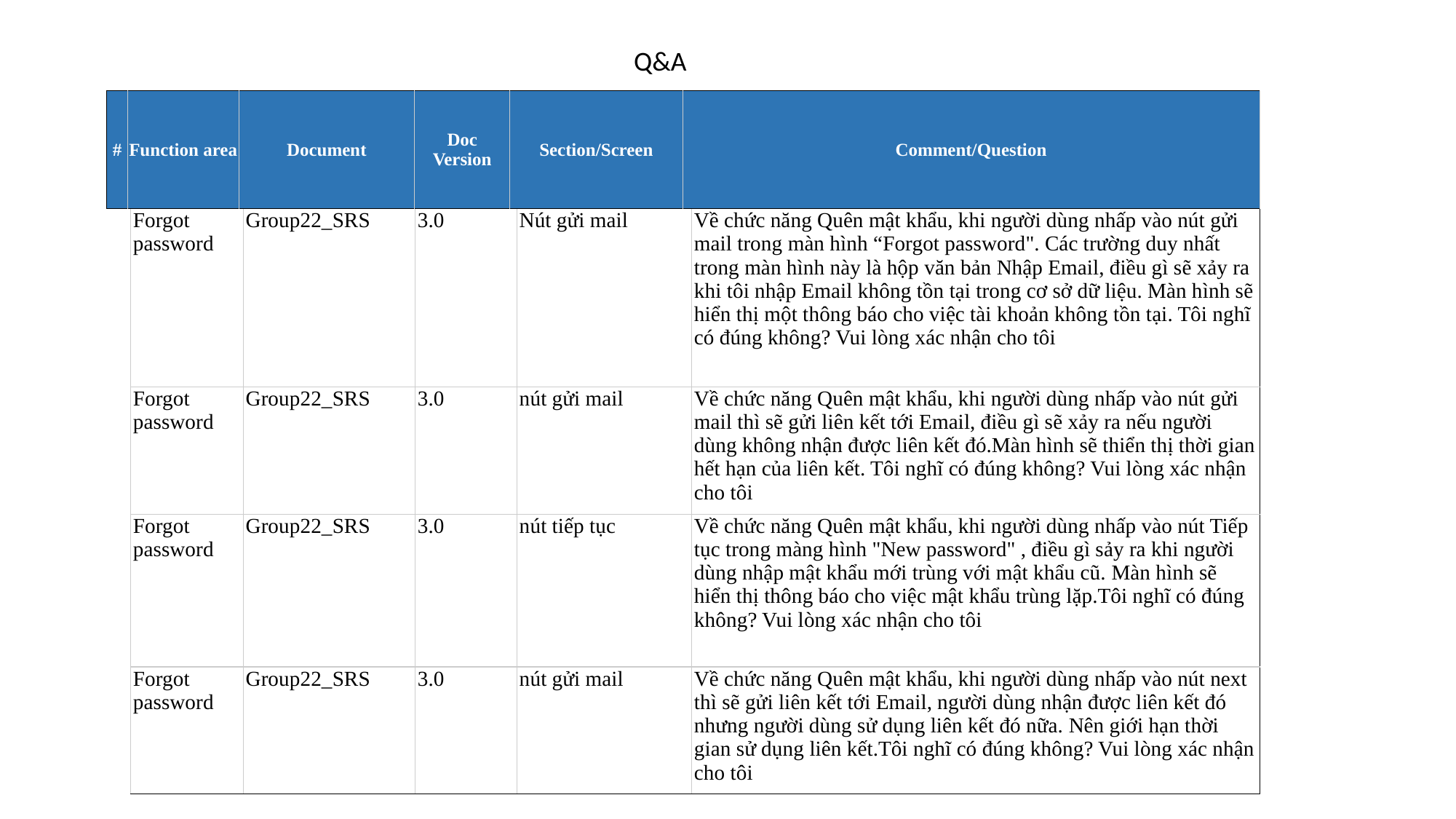

Q&A
| # | Function area | Document | Doc Version | Section/Screen | Comment/Question |
| --- | --- | --- | --- | --- | --- |
| Forgot password | Group22\_SRS | 3.0 | Nút gửi mail | Về chức năng Quên mật khẩu, khi người dùng nhấp vào nút gửi mail trong màn hình “Forgot password". Các trường duy nhất trong màn hình này là hộp văn bản Nhập Email, điều gì sẽ xảy ra khi tôi nhập Email không tồn tại trong cơ sở dữ liệu. Màn hình sẽ hiển thị một thông báo cho việc tài khoản không tồn tại. Tôi nghĩ có đúng không? Vui lòng xác nhận cho tôi |
| --- | --- | --- | --- | --- |
| Forgot password | Group22\_SRS | 3.0 | nút gửi mail | Về chức năng Quên mật khẩu, khi người dùng nhấp vào nút gửi mail thì sẽ gửi liên kết tới Email, điều gì sẽ xảy ra nếu người dùng không nhận được liên kết đó.Màn hình sẽ thiển thị thời gian hết hạn của liên kết. Tôi nghĩ có đúng không? Vui lòng xác nhận cho tôi |
| Forgot password | Group22\_SRS | 3.0 | nút tiếp tục | Về chức năng Quên mật khẩu, khi người dùng nhấp vào nút Tiếp tục trong màng hình "New password" , điều gì sảy ra khi người dùng nhập mật khẩu mới trùng với mật khẩu cũ. Màn hình sẽ hiển thị thông báo cho việc mật khẩu trùng lặp.Tôi nghĩ có đúng không? Vui lòng xác nhận cho tôi |
| Forgot password | Group22\_SRS | 3.0 | nút gửi mail | Về chức năng Quên mật khẩu, khi người dùng nhấp vào nút next thì sẽ gửi liên kết tới Email, người dùng nhận được liên kết đó nhưng người dùng sử dụng liên kết đó nữa. Nên giới hạn thời gian sử dụng liên kết.Tôi nghĩ có đúng không? Vui lòng xác nhận cho tôi |